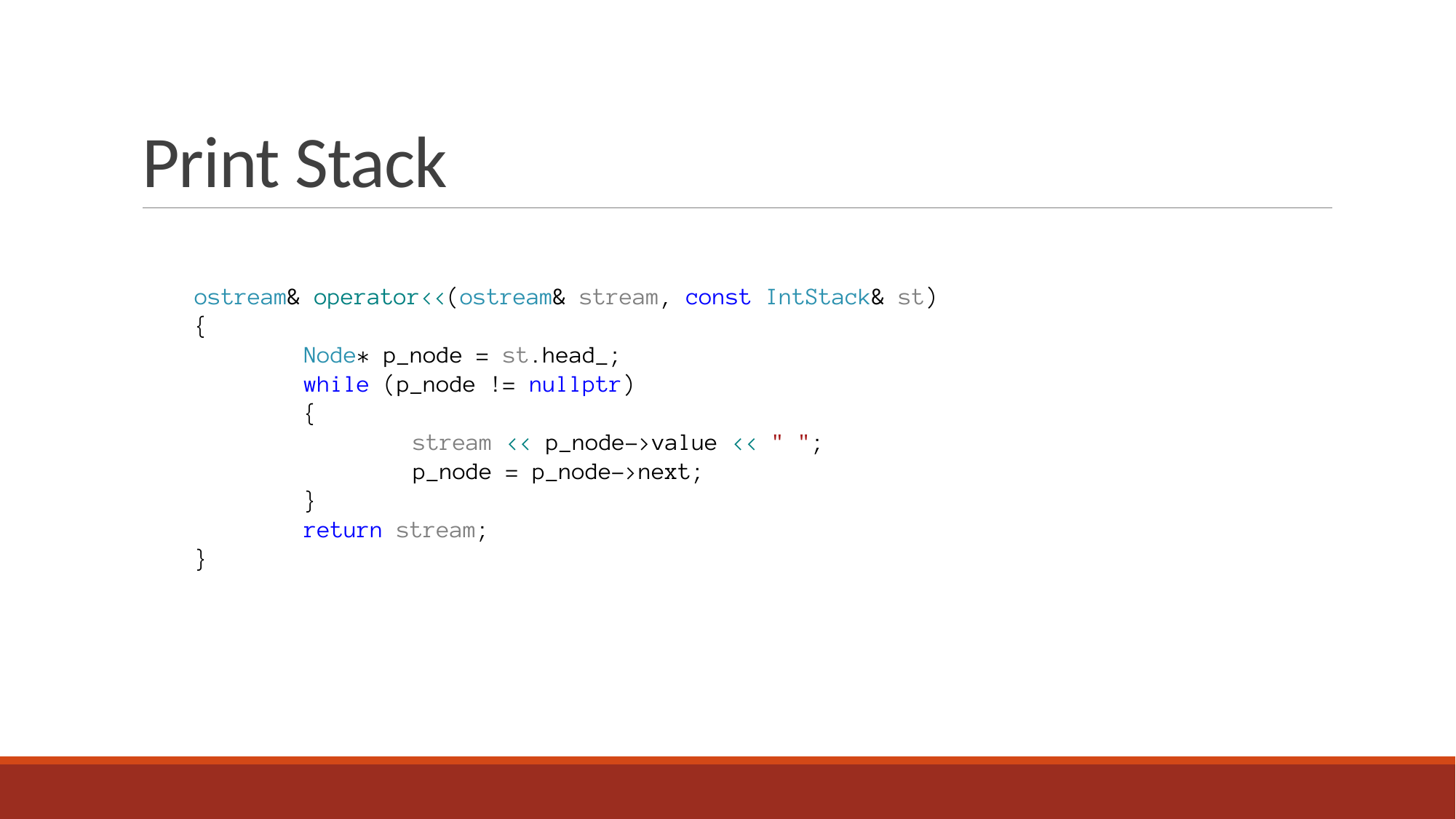

# Print Stack
ostream& operator<<(ostream& stream, const IntStack& st)
{
	Node* p_node = st.head_;
	while (p_node != nullptr)
	{
		stream << p_node->value << " ";
		p_node = p_node->next;
	}
	return stream;
}